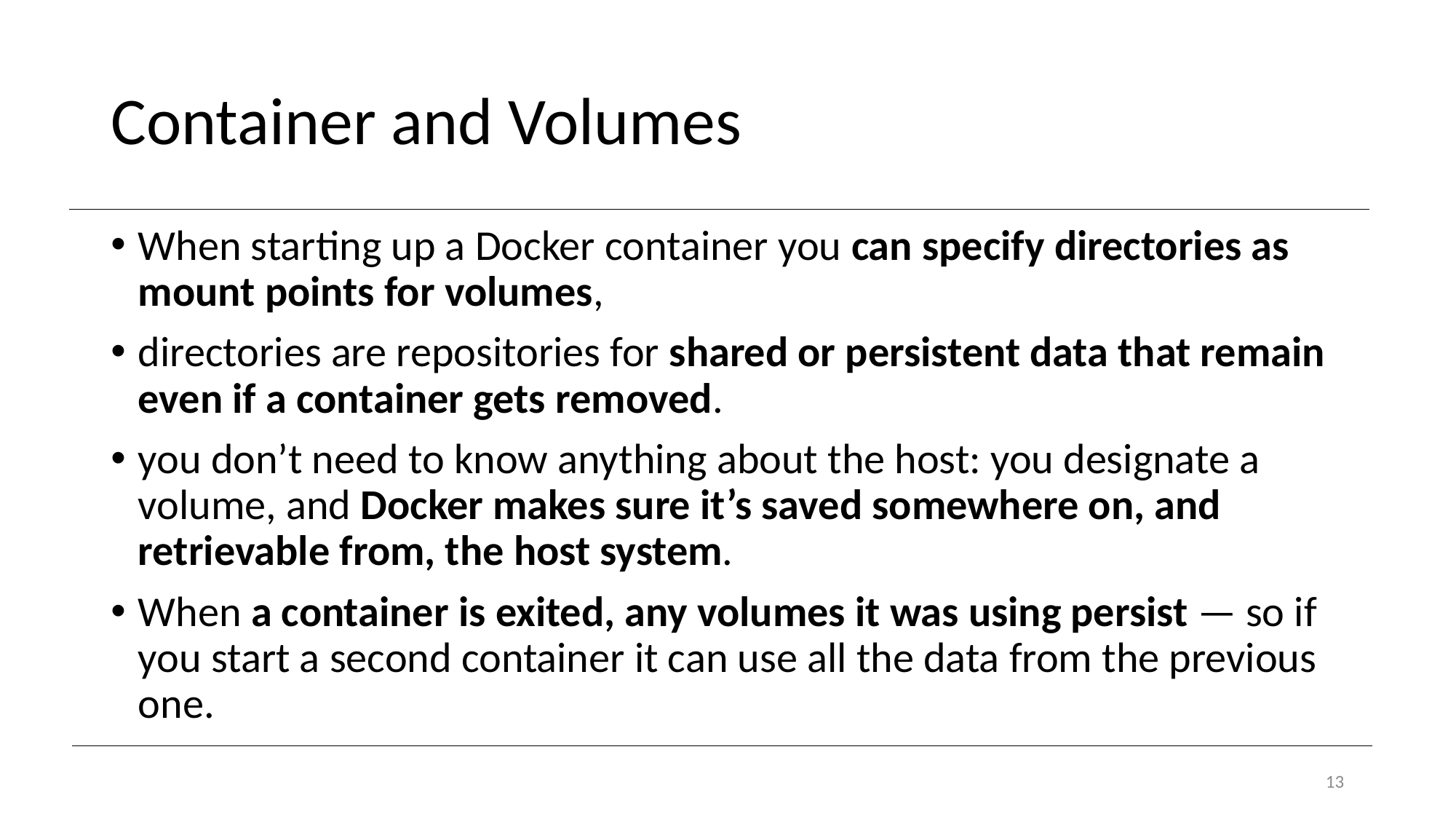

# Container and Volumes
When starting up a Docker container you can specify directories as mount points for volumes,
directories are repositories for shared or persistent data that remain even if a container gets removed.
you don’t need to know anything about the host: you designate a volume, and Docker makes sure it’s saved somewhere on, and retrievable from, the host system.
When a container is exited, any volumes it was using persist — so if you start a second container it can use all the data from the previous one.
13